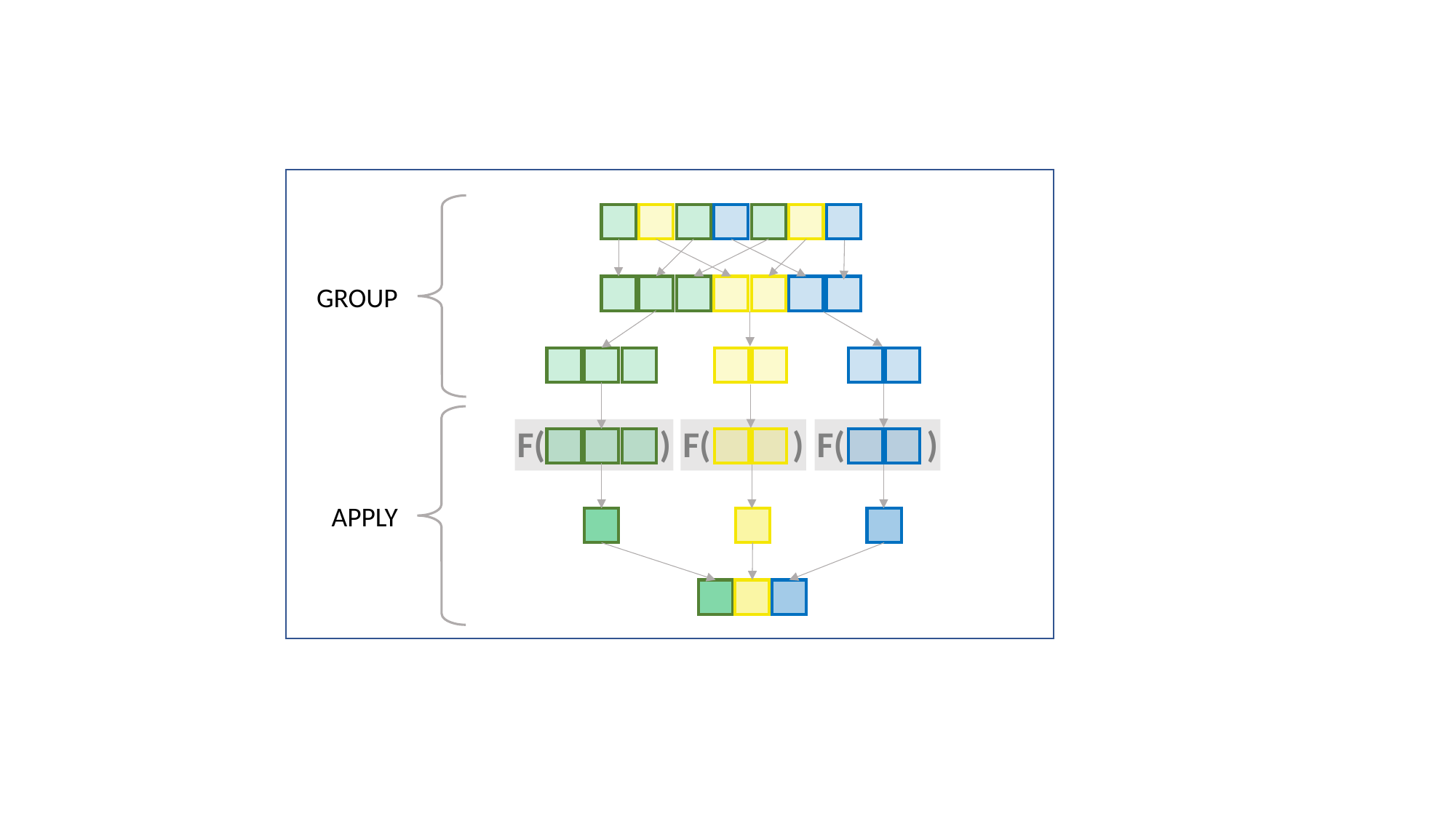

F(              )
F(          )
F(          )

GROUP

APPLY